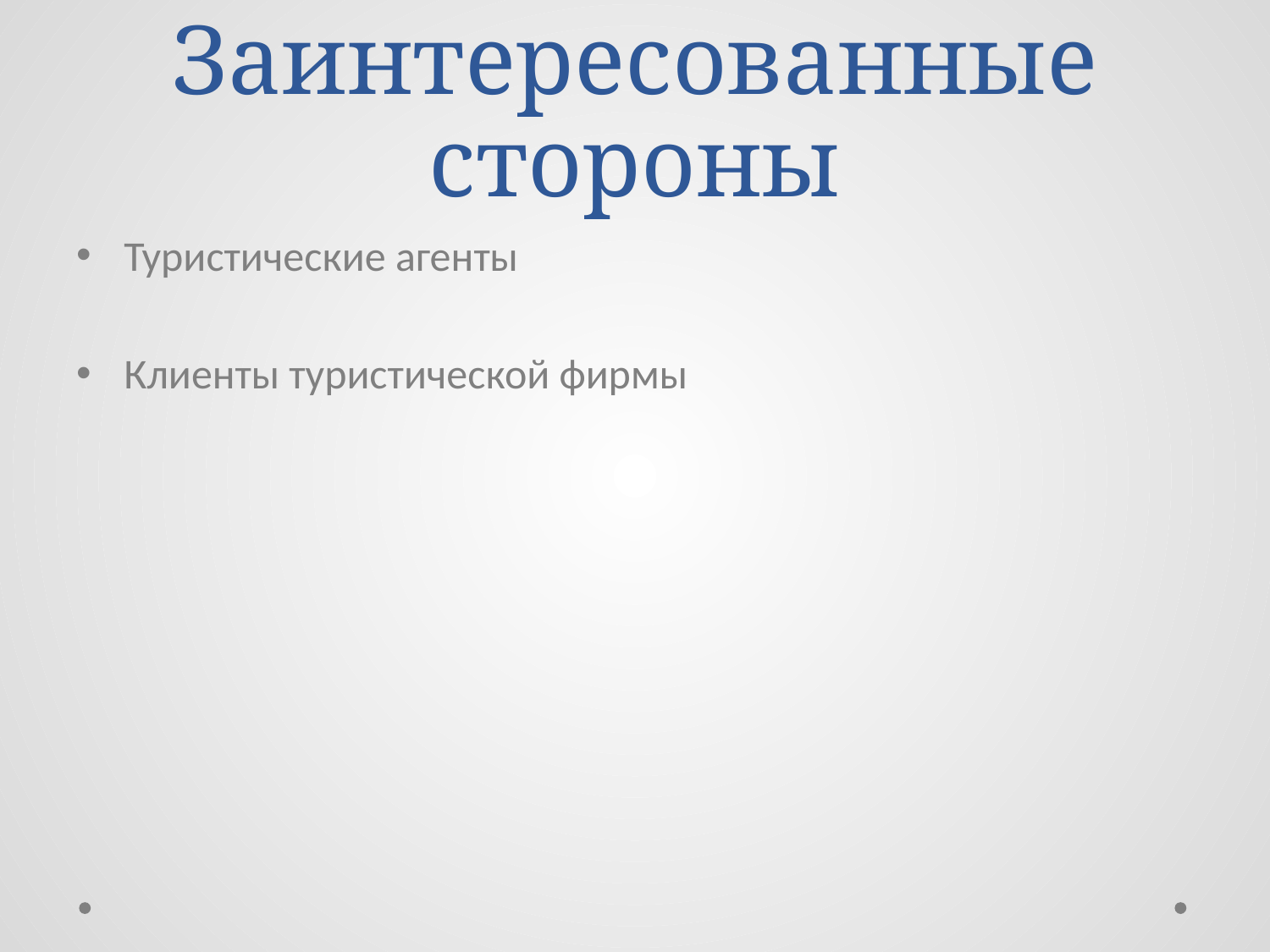

# Заинтересованные стороны
Туристические агенты

Клиенты туристической фирмы